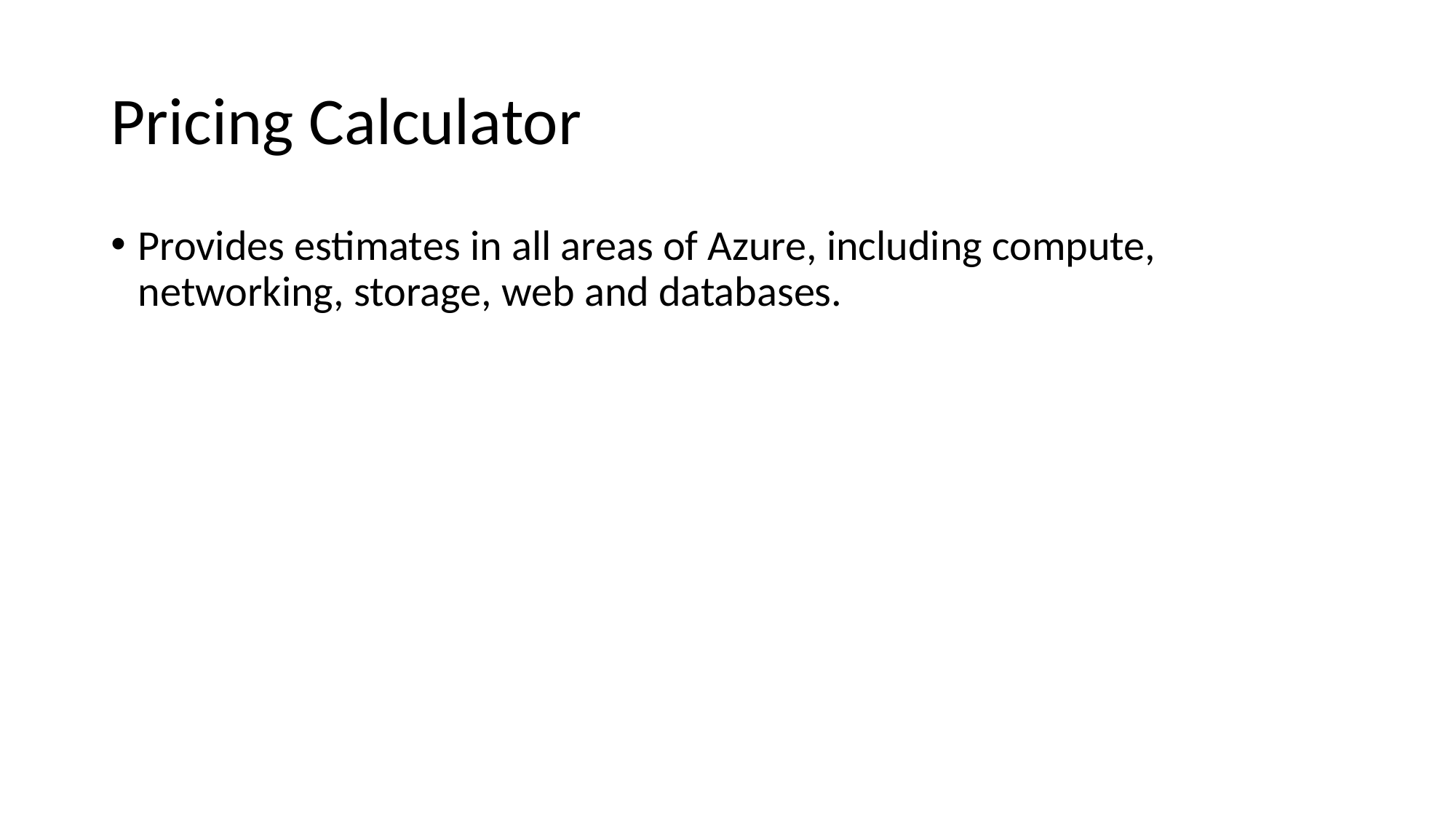

# Pricing Calculator
Provides estimates in all areas of Azure, including compute, networking, storage, web and databases.